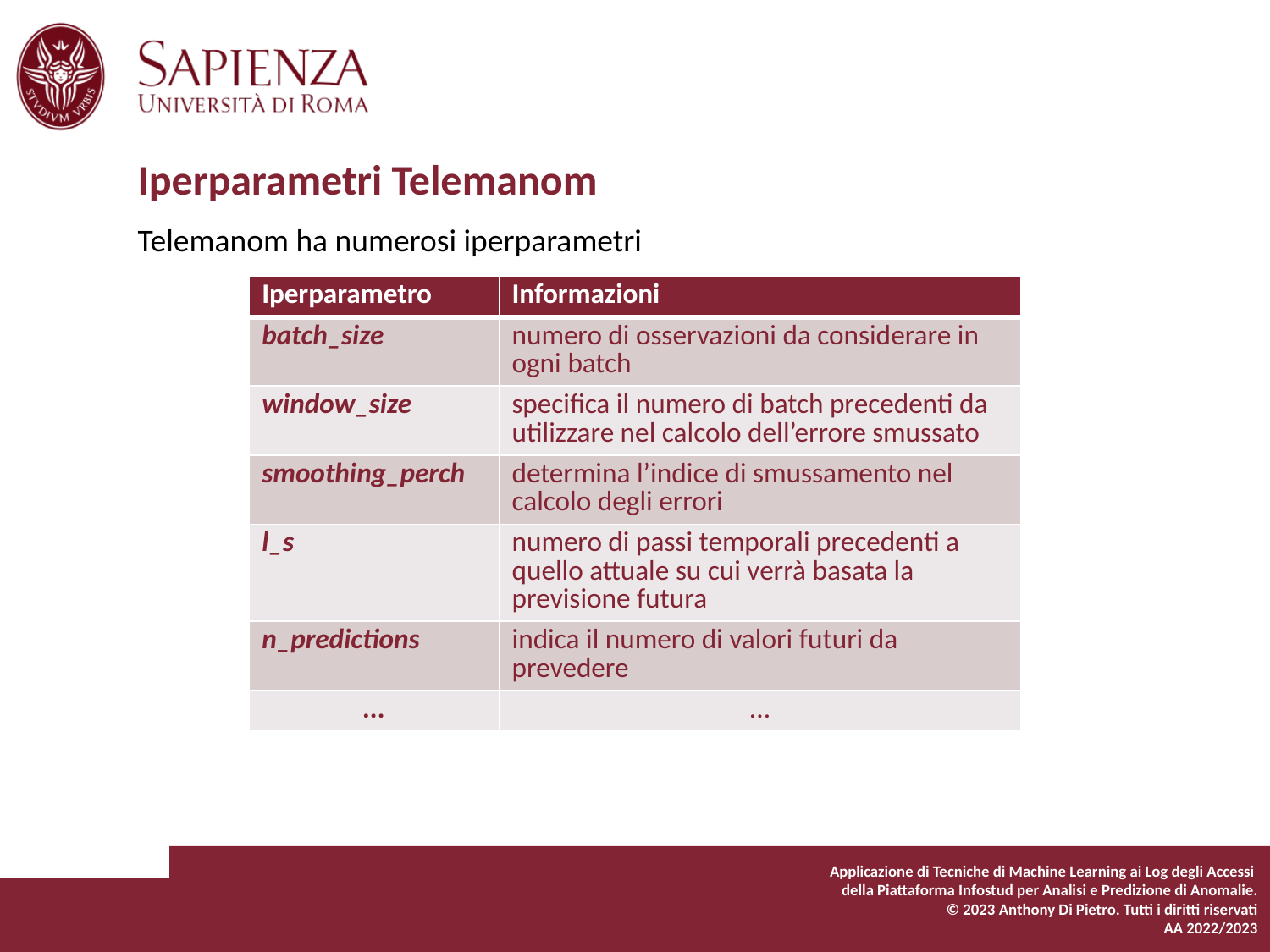

# Iperparametri Telemanom
Telemanom ha numerosi iperparametri

| Iperparametro | Informazioni |
| --- | --- |
| batch\_size | numero di osservazioni da considerare in ogni batch |
| window\_size | specifica il numero di batch precedenti da utilizzare nel calcolo dell’errore smussato |
| smoothing\_perch | determina l’indice di smussamento nel calcolo degli errori |
| l\_s | numero di passi temporali precedenti a quello attuale su cui verrà basata la previsione futura |
| n\_predictions | indica il numero di valori futuri da prevedere |
| ... | ... |